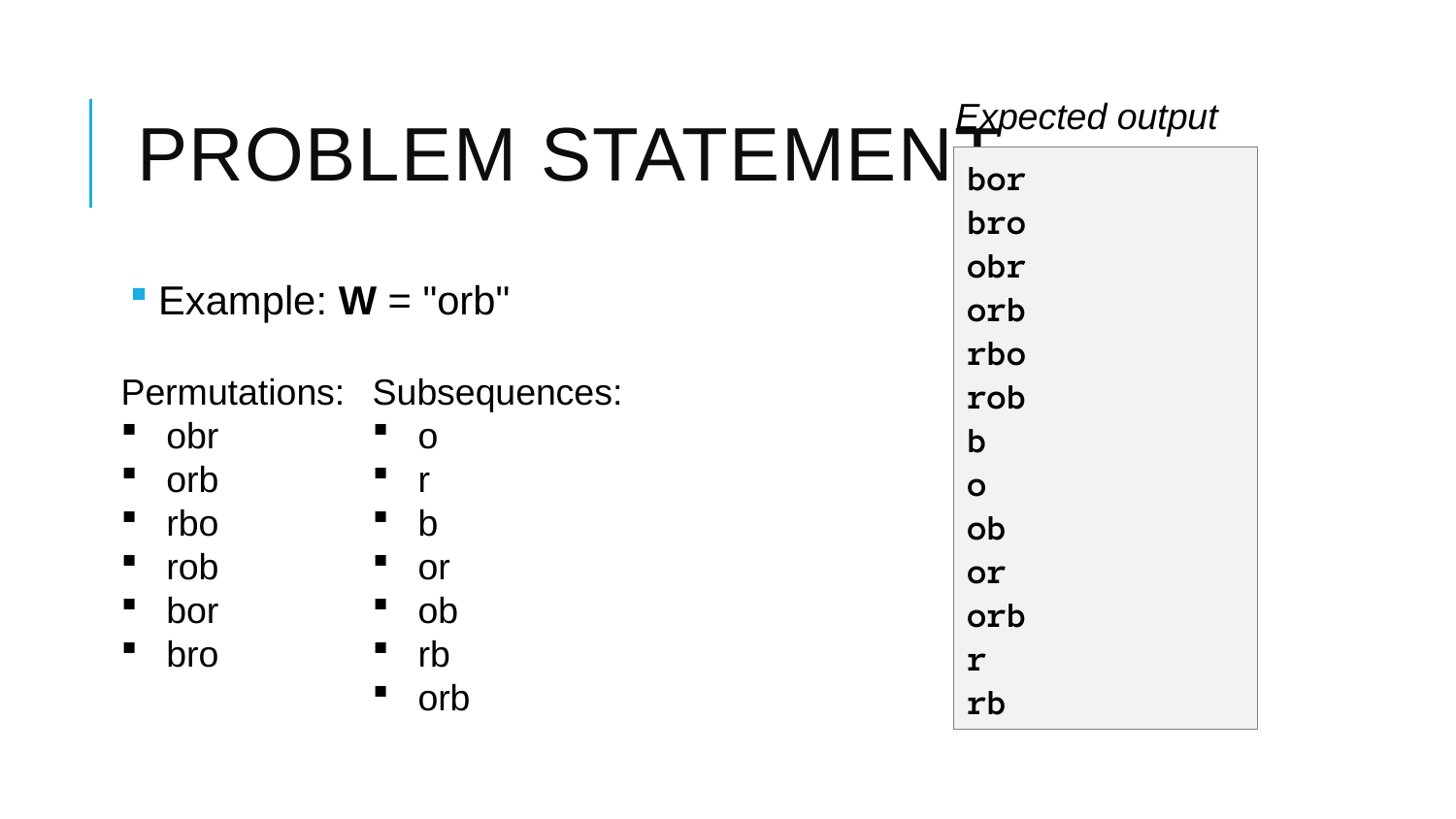

# Problem statement
Expected output
bor
bro
obr
orb
rbo
rob
b
o
ob
or
orb
r
rb
Example: W = "orb"
Permutations:
obr
orb
rbo
rob
bor
bro

Subsequences:
o
r
b
or
ob
rb
orb